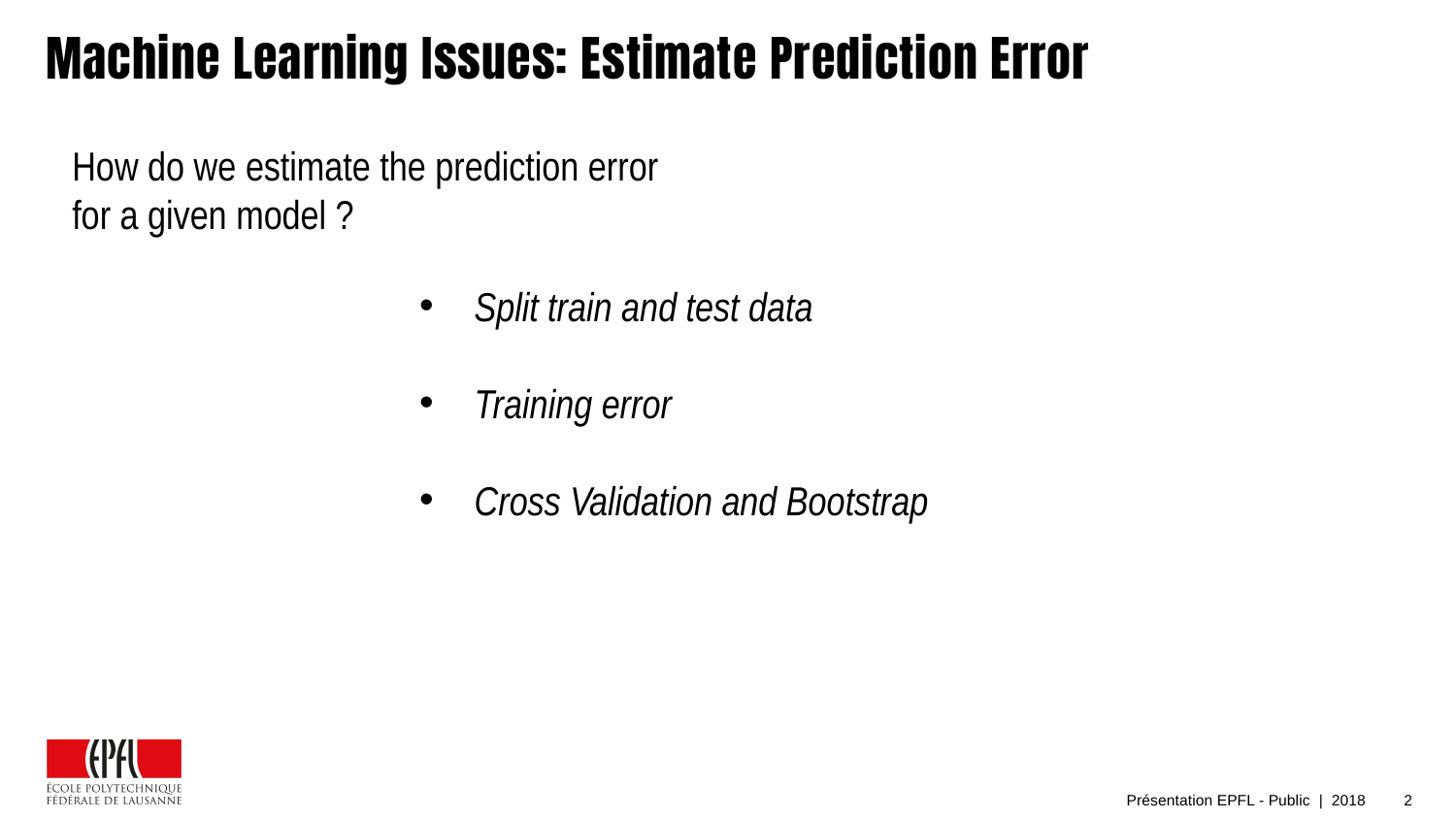

# Machine Learning Issues: Estimate Prediction Error
How do we estimate the prediction error for a given model ?
Split train and test data

Training error

Cross Validation and Bootstrap

Présentation EPFL - Public  |  2018
2